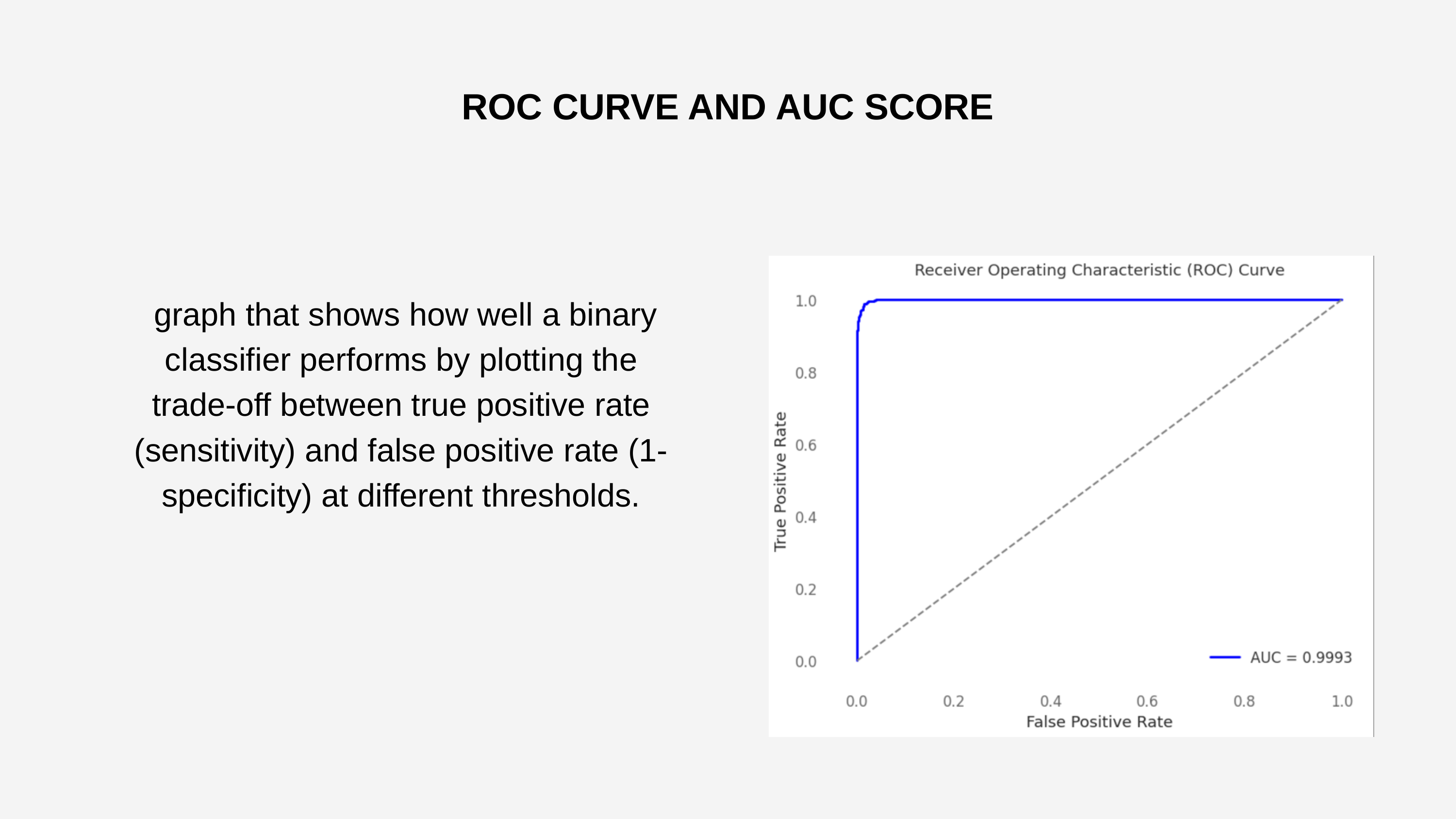

ROC CURVE AND AUC SCORE

 graph that shows how well a binary classifier performs by plotting the trade-off between true positive rate (sensitivity) and false positive rate (1-specificity) at different thresholds.